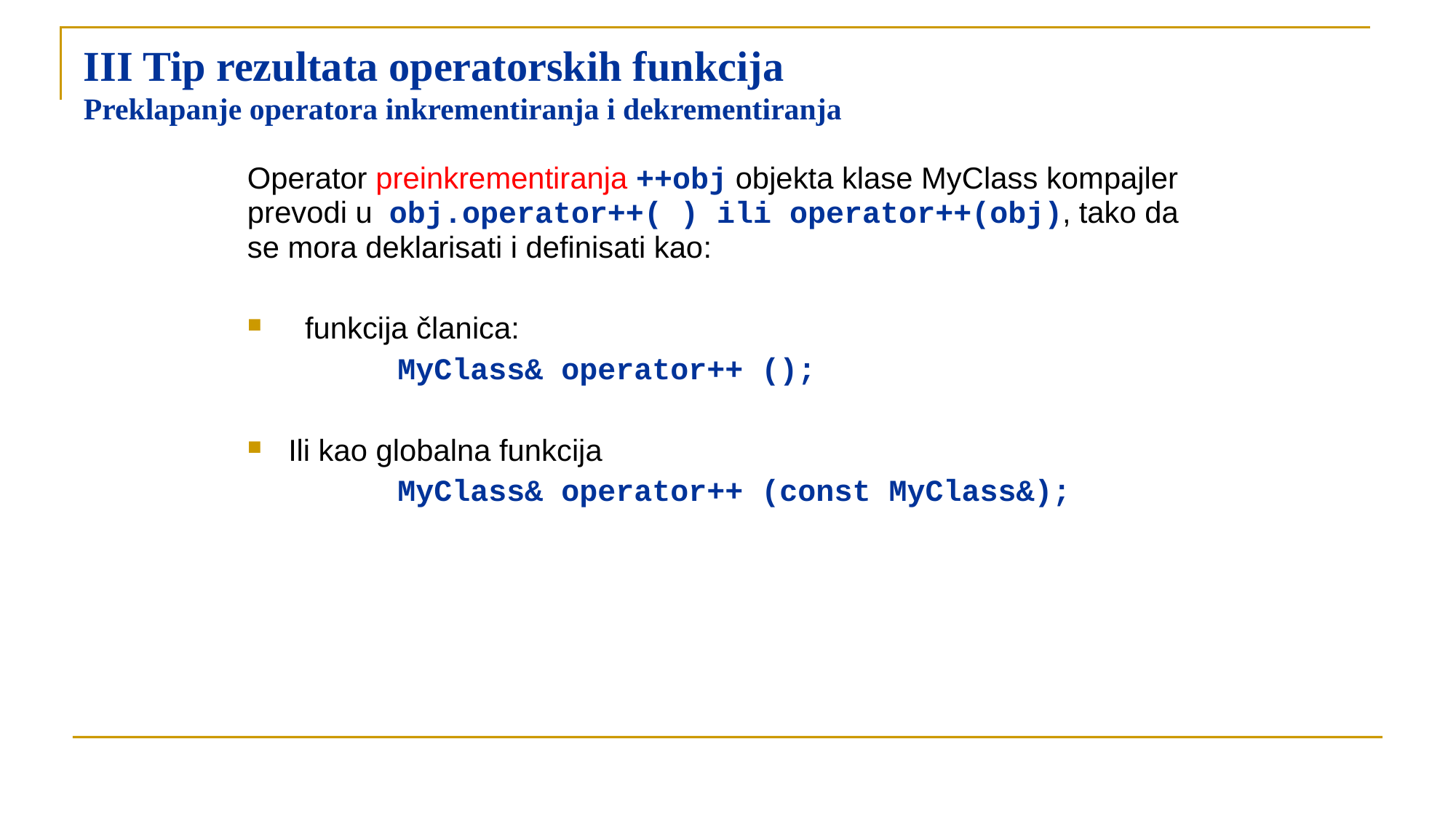

# III Tip rezultata operatorskih funkcija Preklapanje operatora inkrementiranja i dekrementiranja
Operator preinkrementiranja ++obj objekta klase MyClass kompajler prevodi u  obj.operator++( ) ili operator++(obj), tako da se mora deklarisati i definisati kao:

  funkcija članica:
		MyClass& operator++ ();

Ili kao globalna funkcija
		MyClass& operator++ (const MyClass&);